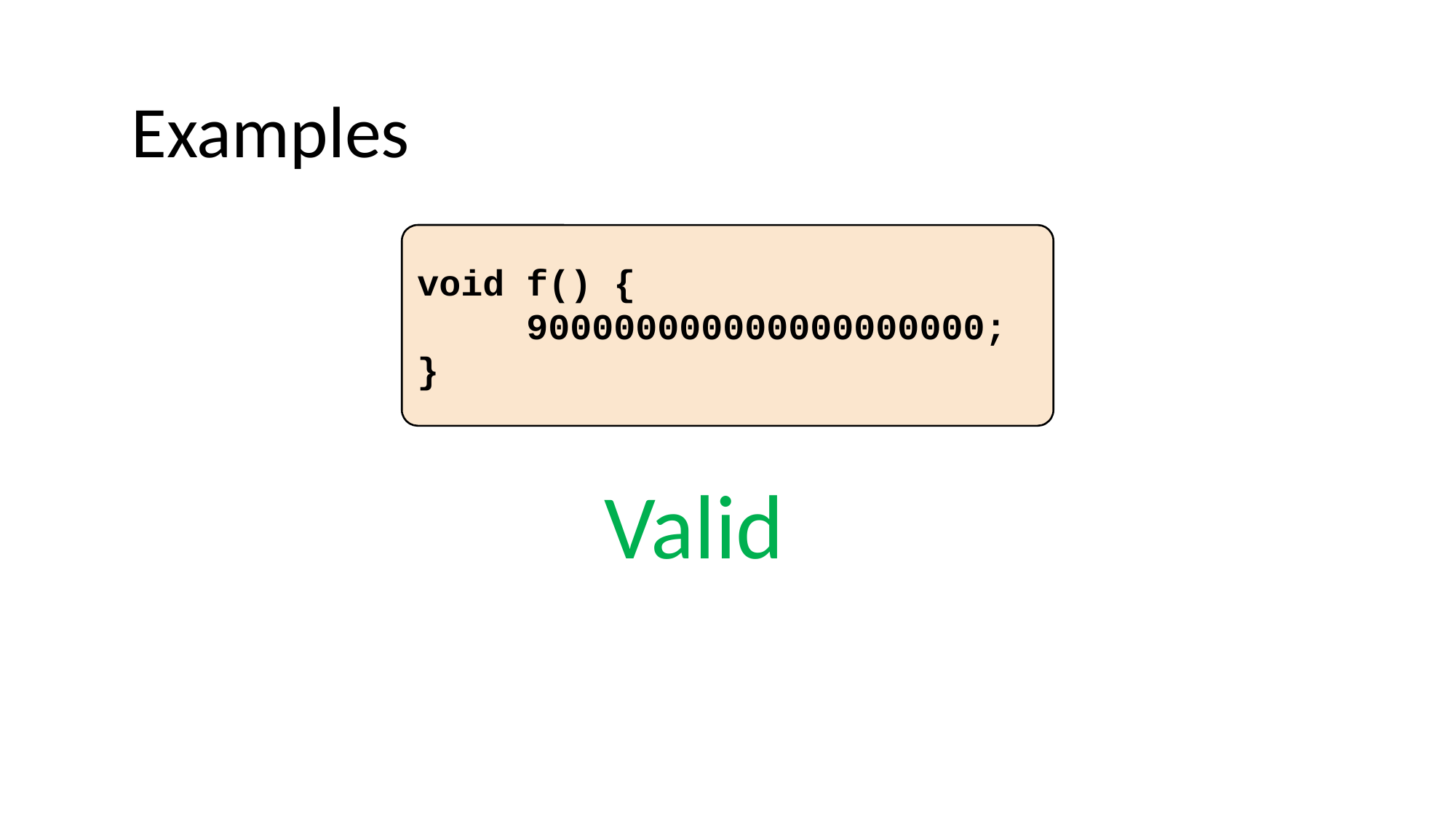

Examples
void f() {
	900000000000000000000;
}
Valid